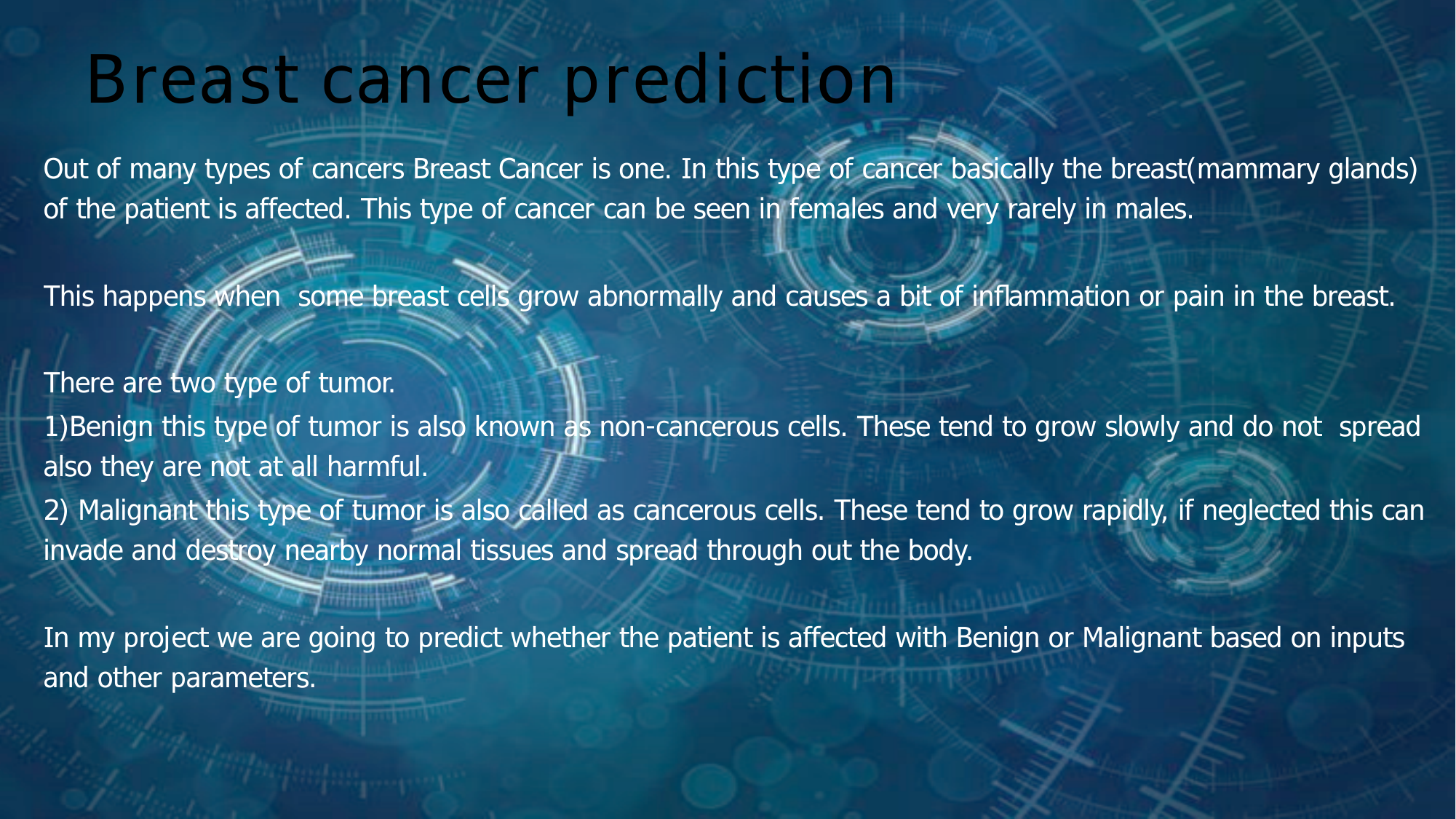

# Breast cancer prediction
Out of many types of cancers Breast Cancer is one. In this type of cancer basically the breast(mammary glands) of the patient is affected. This type of cancer can be seen in females and very rarely in males.

This happens when  some breast cells grow abnormally and causes a bit of inflammation or pain in the breast.

There are two type of tumor.
1)Benign this type of tumor is also known as non-cancerous cells. These tend to grow slowly and do not  spread also they are not at all harmful.
2) Malignant this type of tumor is also called as cancerous cells. These tend to grow rapidly, if neglected this can invade and destroy nearby normal tissues and spread through out the body.

In my project we are going to predict whether the patient is affected with Benign or Malignant based on inputs and other parameters.